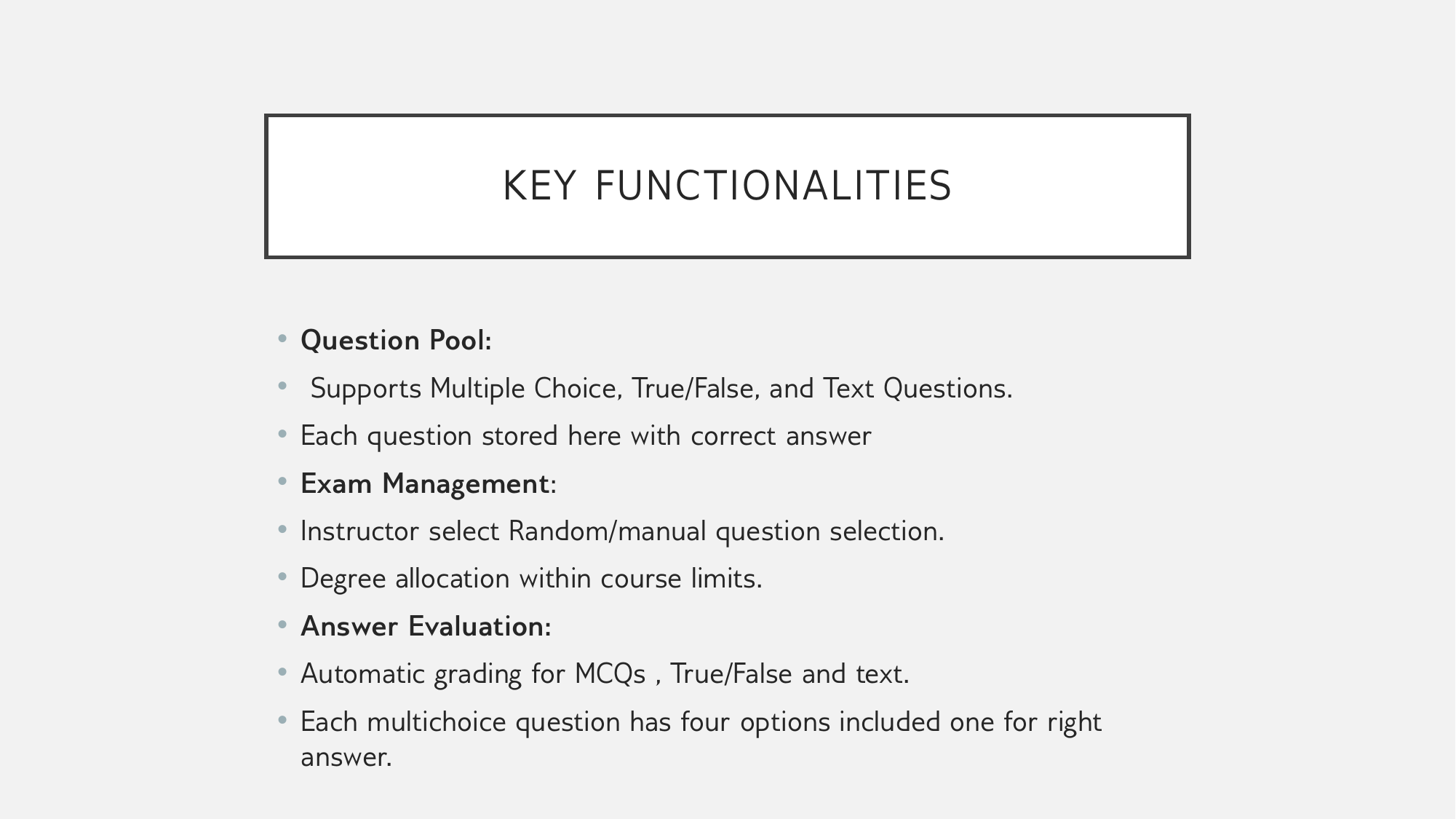

# Key Functionalities
Question Pool:
 Supports Multiple Choice, True/False, and Text Questions.
Each question stored here with correct answer
Exam Management:
Instructor select Random/manual question selection.
Degree allocation within course limits.
Answer Evaluation:
Automatic grading for MCQs , True/False and text.
Each multichoice question has four options included one for right answer.